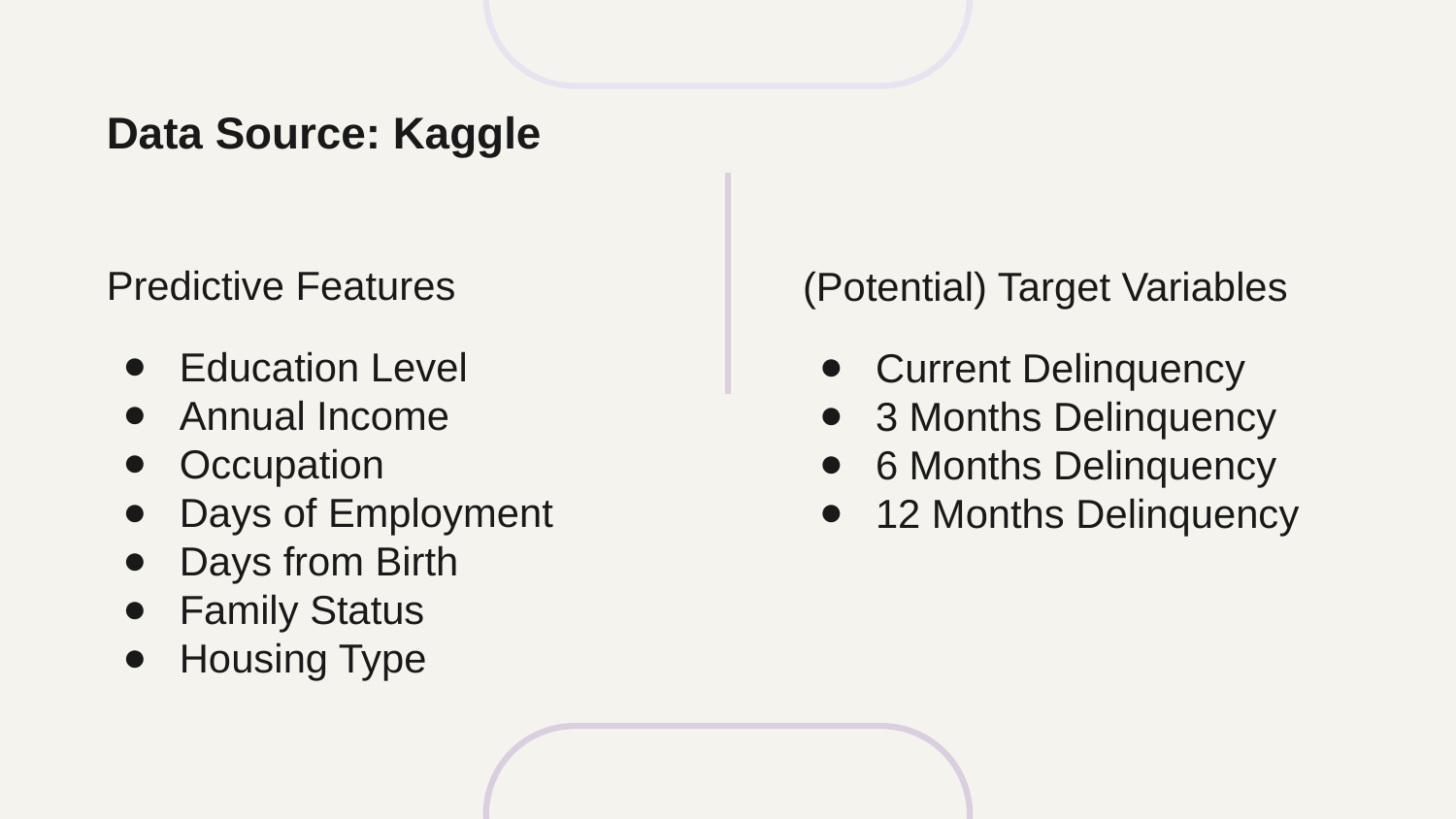

Data Source: Kaggle
Predictive Features
Education Level
Annual Income
Occupation
Days of Employment
Days from Birth
Family Status
Housing Type
(Potential) Target Variables
Current Delinquency
3 Months Delinquency
6 Months Delinquency
12 Months Delinquency